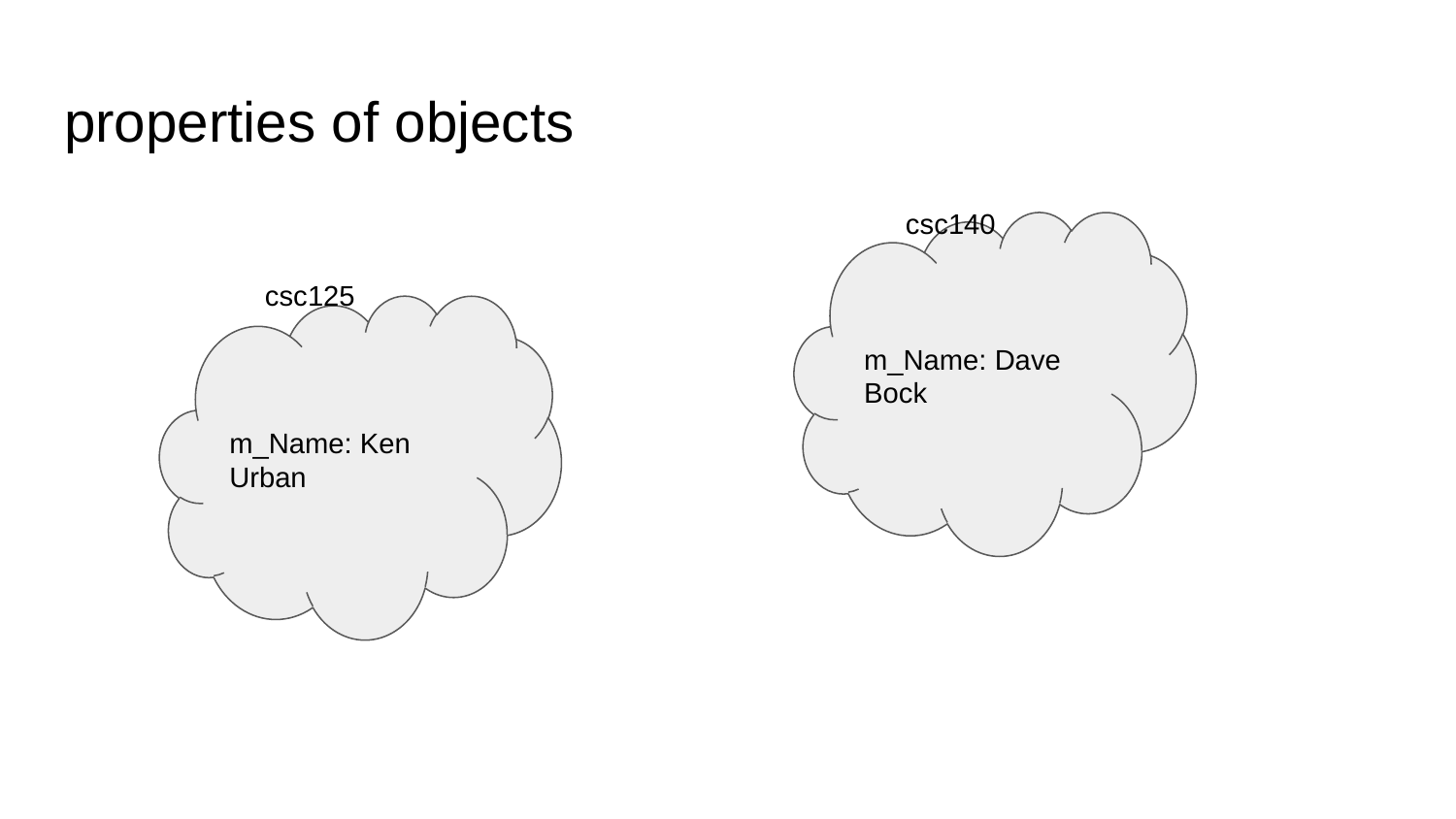

# properties of objects
csc140
m_Name: Dave Bock
csc125
m_Name: Ken Urban